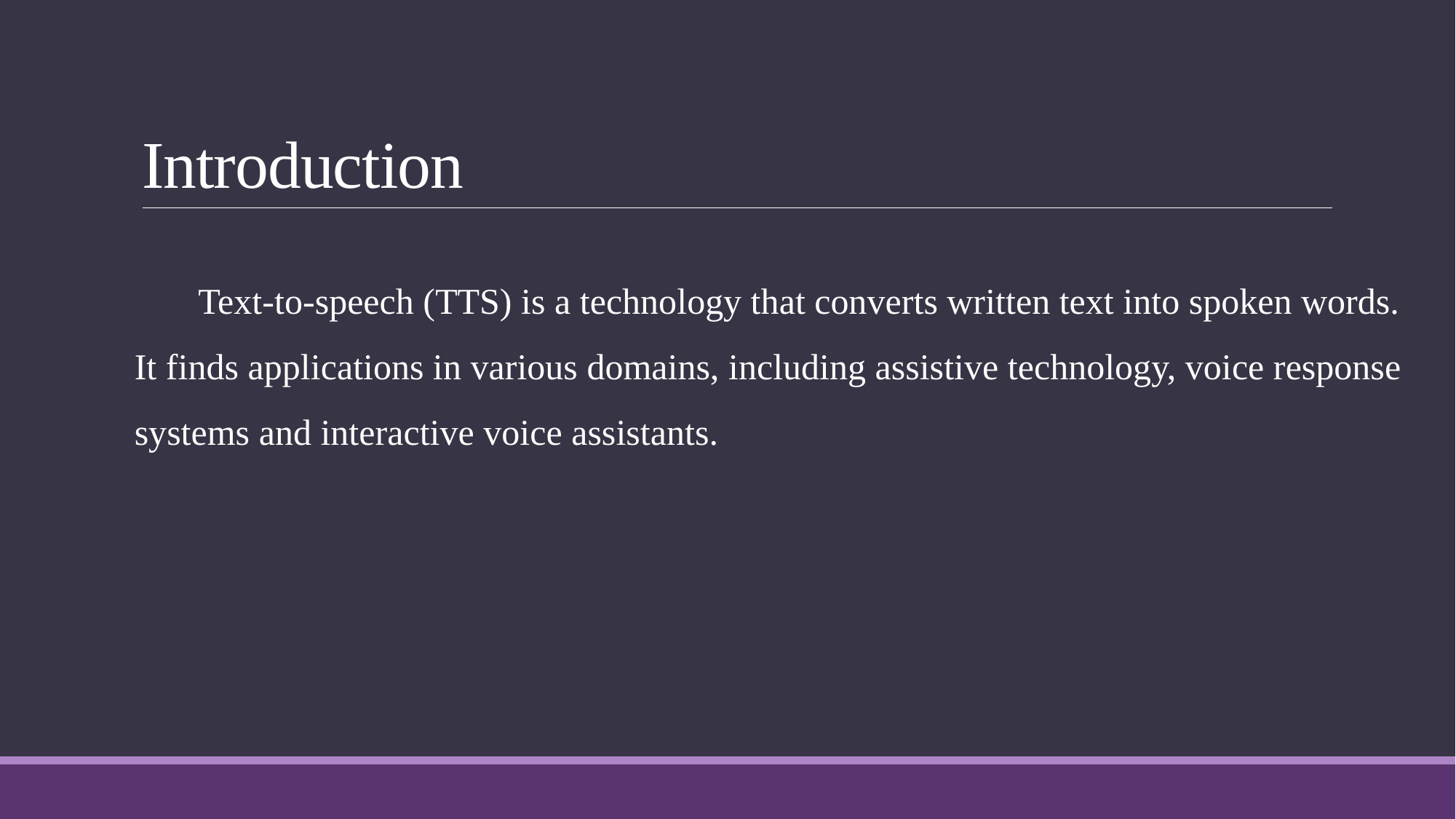

Text-to-speech (TTS) is a technology that converts written text into spoken words. It finds applications in various domains, including assistive technology, voice response systems, and interactive voice assistants.

# Introduction

         Text-to-speech (TTS) is a technology that converts written text into spoken words.
  It finds applications in various domains, including assistive technology, voice response
  systems and interactive voice assistants.